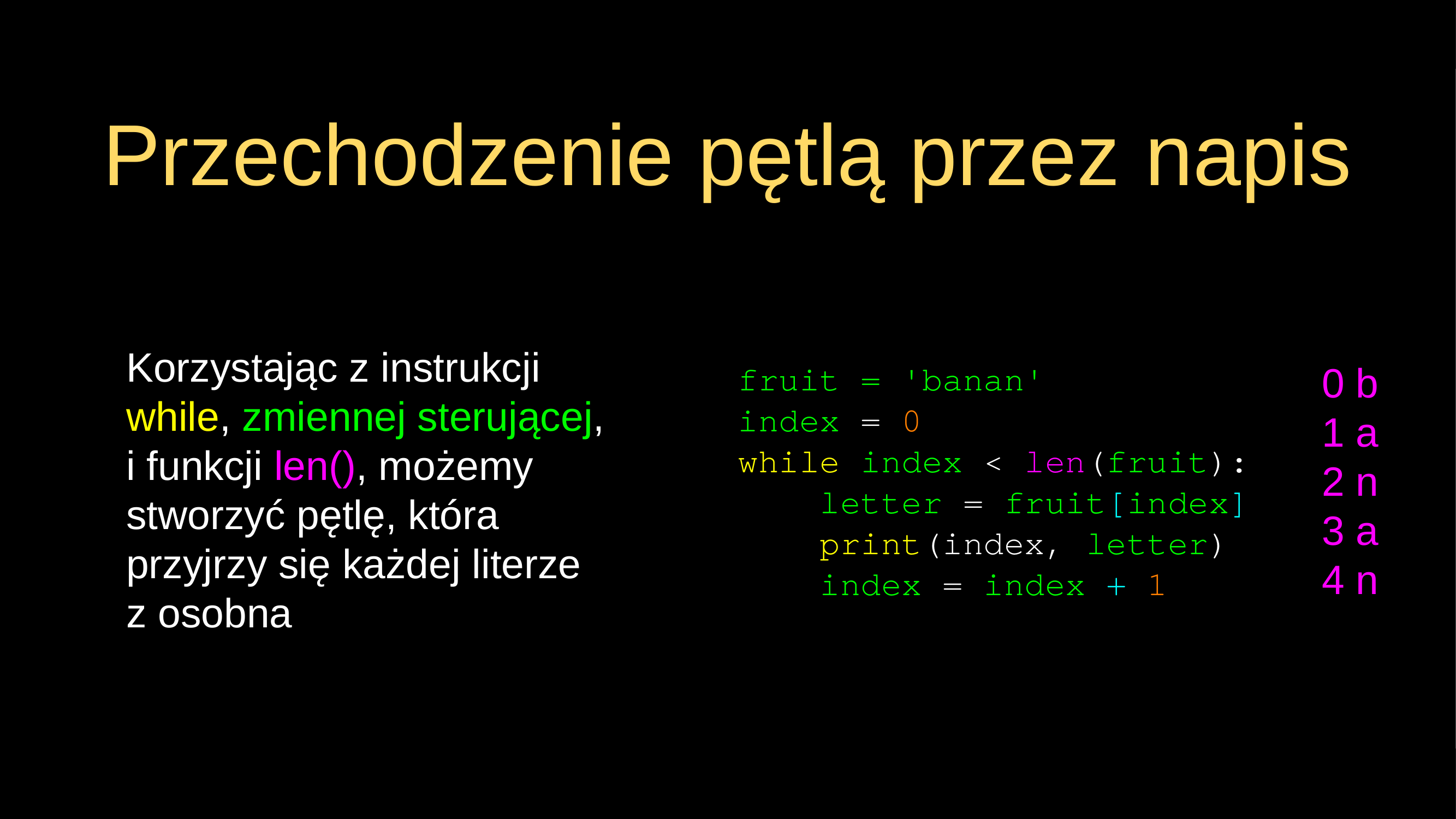

# Przechodzenie pętlą przez napis
Korzystając z instrukcji while, zmiennej sterującej, i funkcji len(), możemy stworzyć pętlę, która przyjrzy się każdej literze z osobna
fruit = 'banan'
index = 0
while index < len(fruit):
    letter = fruit[index]
    print(index, letter)
    index = index + 1
0 b
1 a
2 n
3 a
4 n